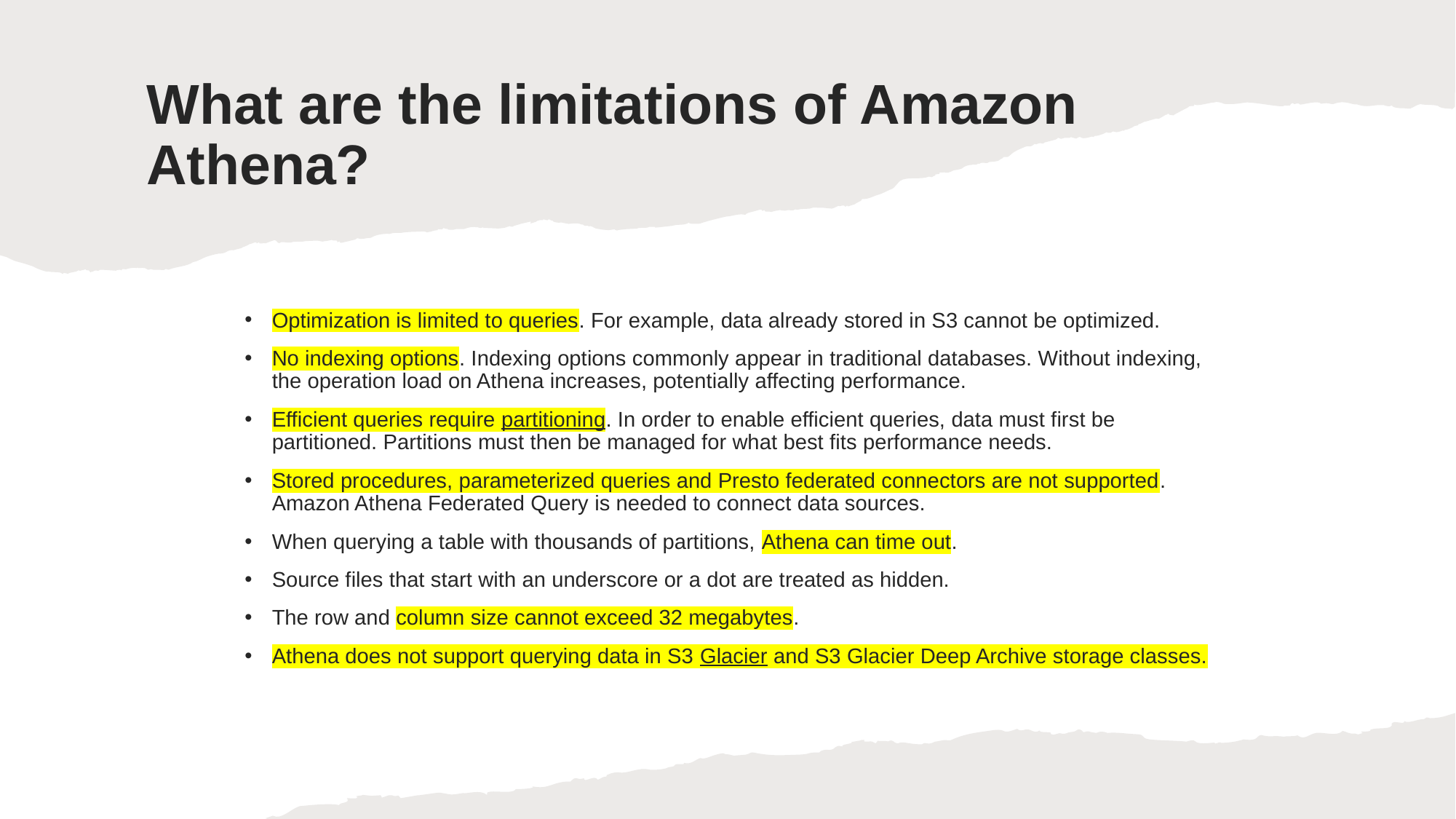

# What are the limitations of Amazon Athena?
Optimization is limited to queries. For example, data already stored in S3 cannot be optimized.
No indexing options. Indexing options commonly appear in traditional databases. Without indexing, the operation load on Athena increases, potentially affecting performance.
Efficient queries require partitioning. In order to enable efficient queries, data must first be partitioned. Partitions must then be managed for what best fits performance needs.
Stored procedures, parameterized queries and Presto federated connectors are not supported. Amazon Athena Federated Query is needed to connect data sources.
When querying a table with thousands of partitions, Athena can time out.
Source files that start with an underscore or a dot are treated as hidden.
The row and column size cannot exceed 32 megabytes.
Athena does not support querying data in S3 Glacier and S3 Glacier Deep Archive storage classes.